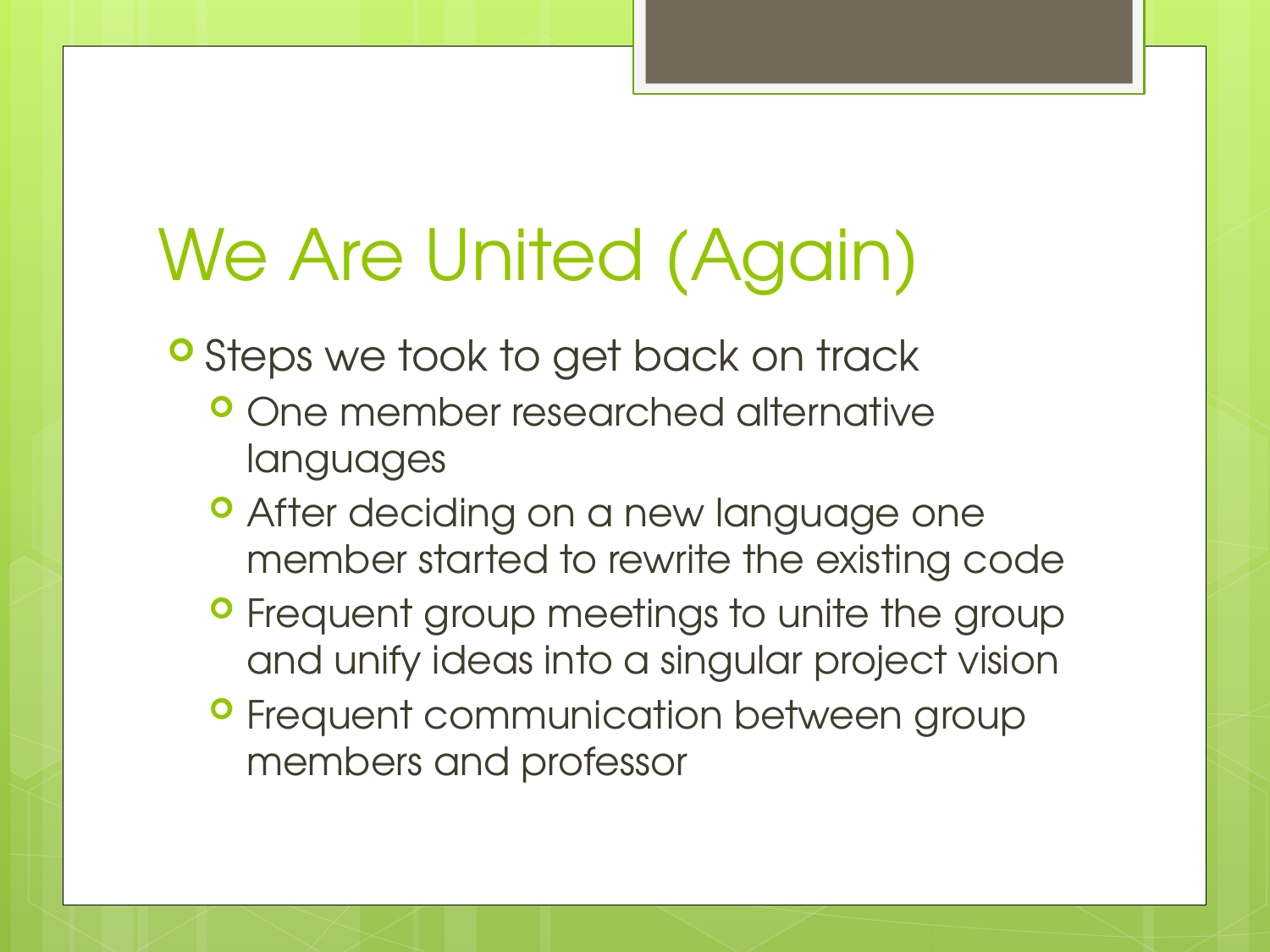

# We Are United (Again)
Steps we took to get back on track
One member researched alternative languages
After deciding on a new language one member started to rewrite the existing code
Frequent group meetings to unite the group and unify ideas into a singular project vision
Frequent communication between group members and professor